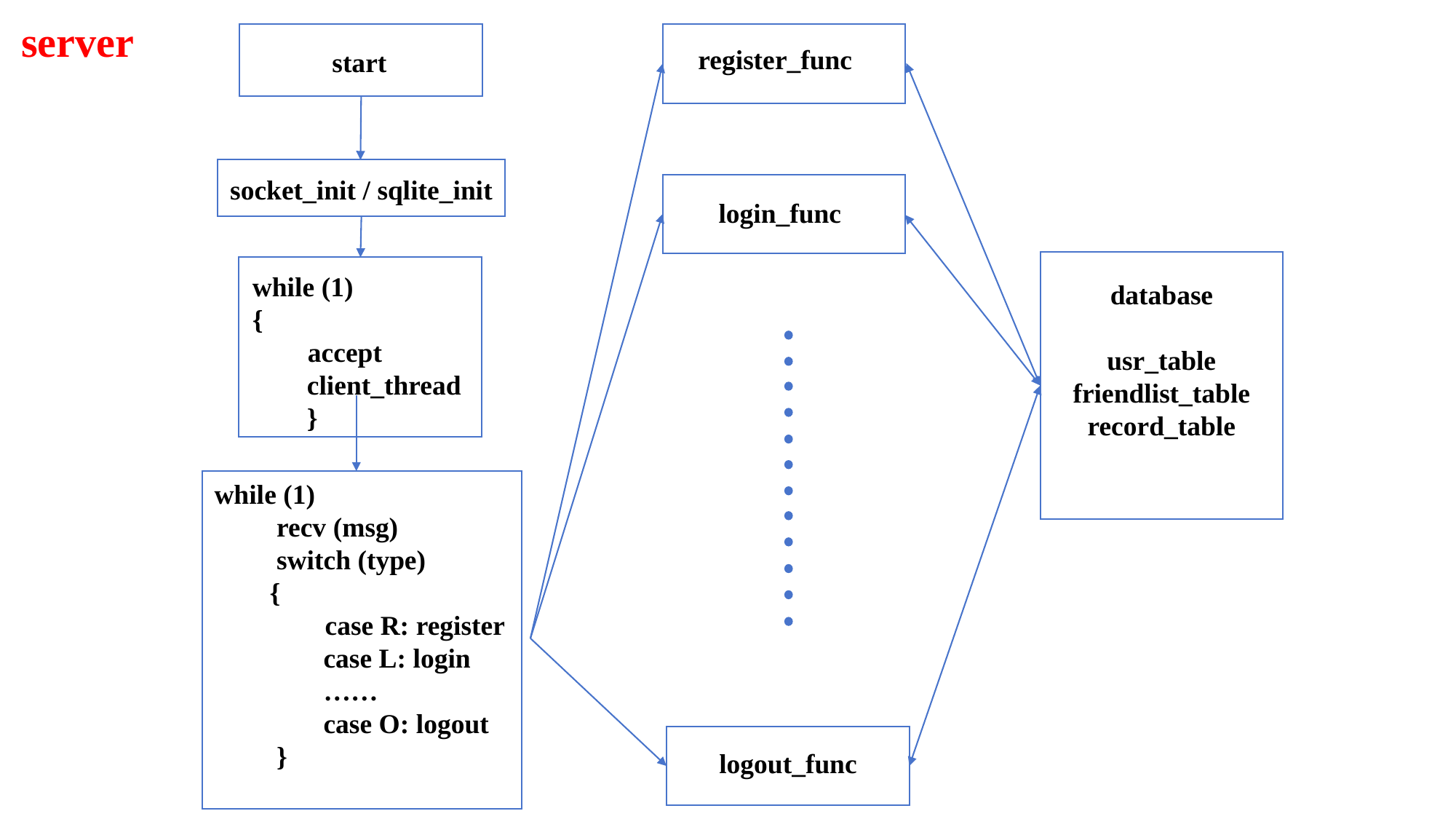

server

register_func
start

socket_init / sqlite_init

login_func

while (1)
{
        accept
client_thread
}
database

usr_table
friendlist_table
record_table

while (1)
         recv (msg)
         switch (type)
        {
                case R: register
       	case L: login
	……
	case O: logout
         }

logout_func